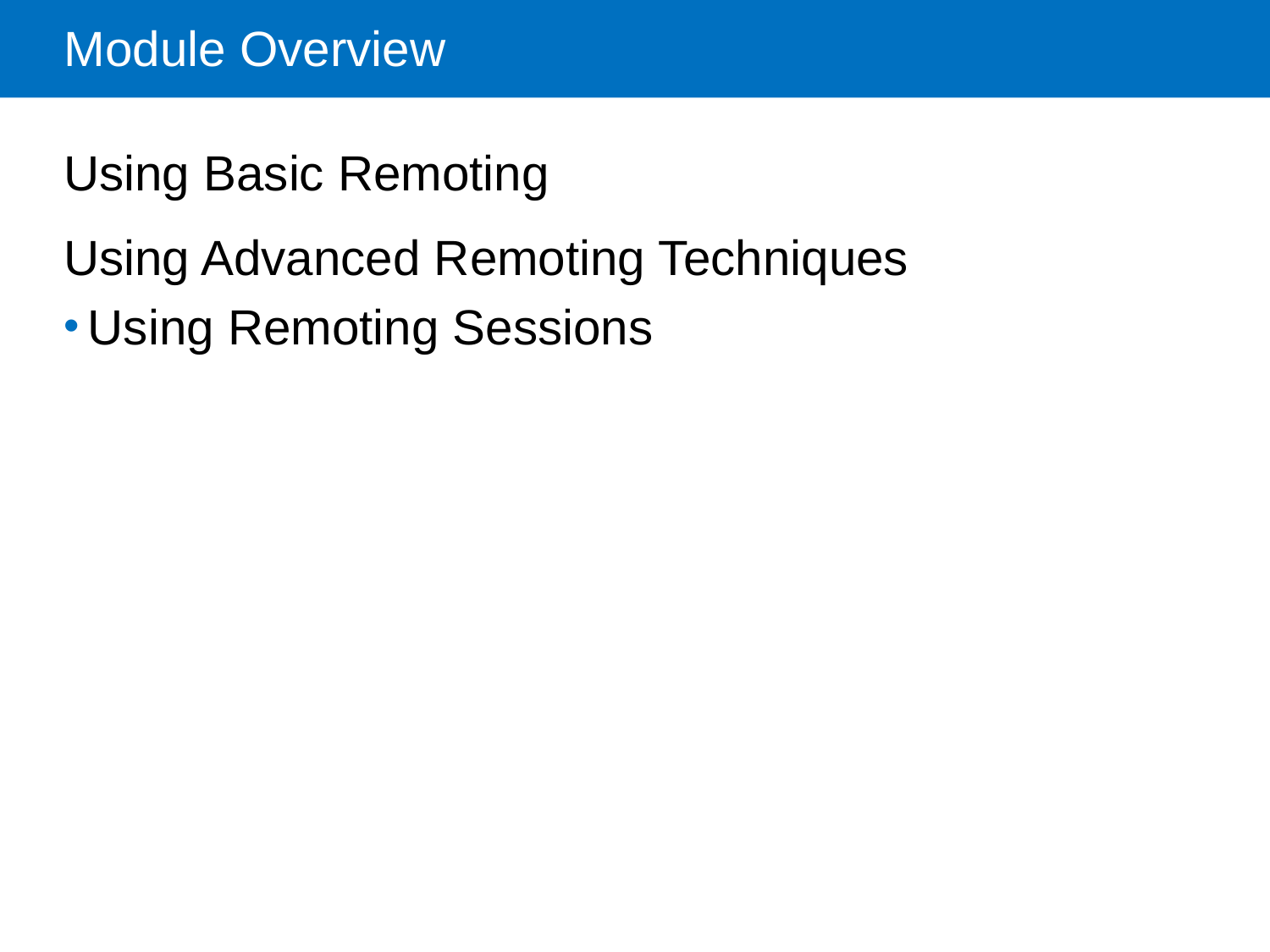

# Module Overview
Using Basic Remoting
Using Advanced Remoting Techniques
Using Remoting Sessions